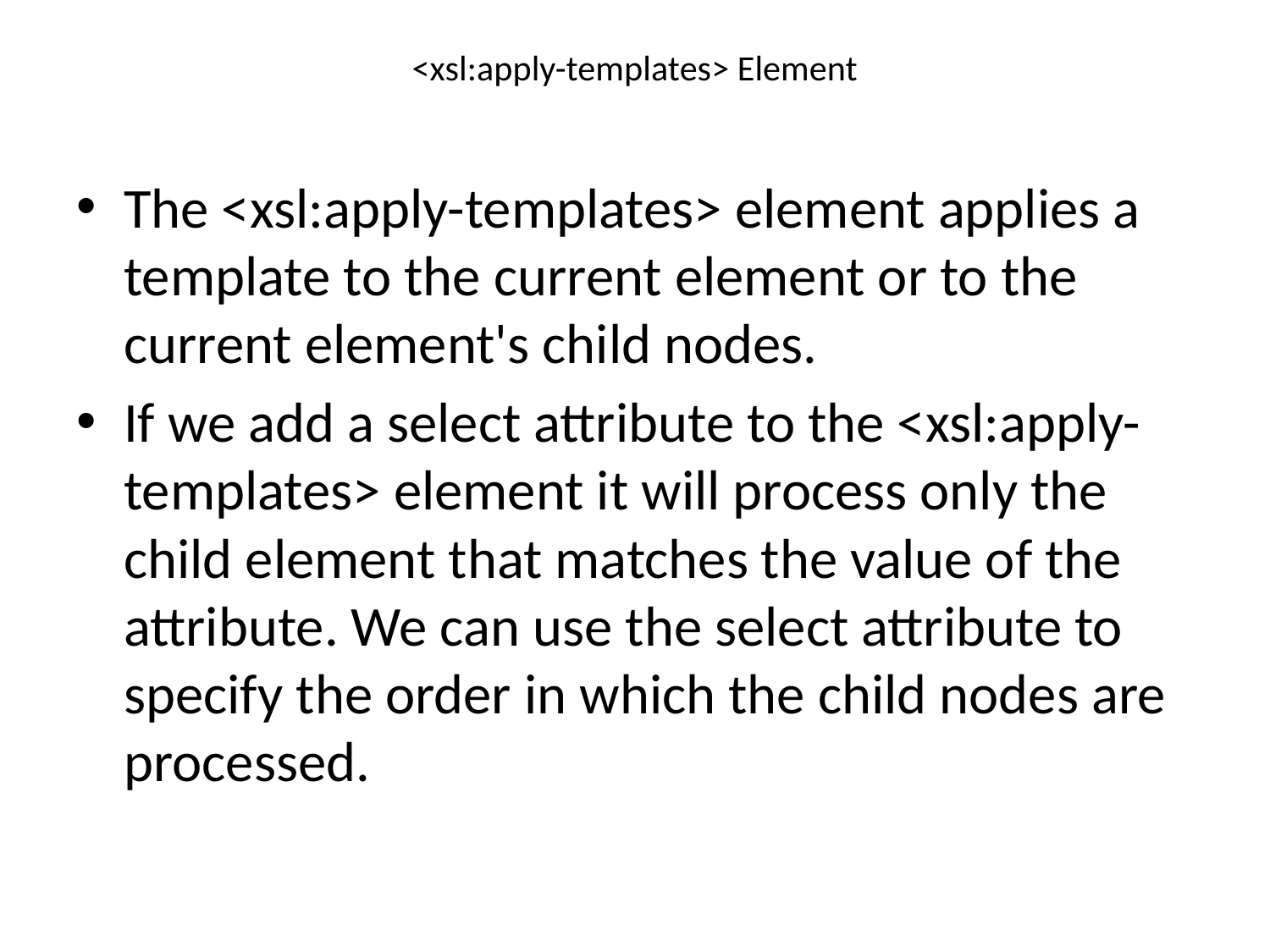

# <xsl:apply-templates> Element
The <xsl:apply-templates> element applies a template to the current element or to the current element's child nodes.
If we add a select attribute to the <xsl:apply-templates> element it will process only the child element that matches the value of the attribute. We can use the select attribute to specify the order in which the child nodes are processed.